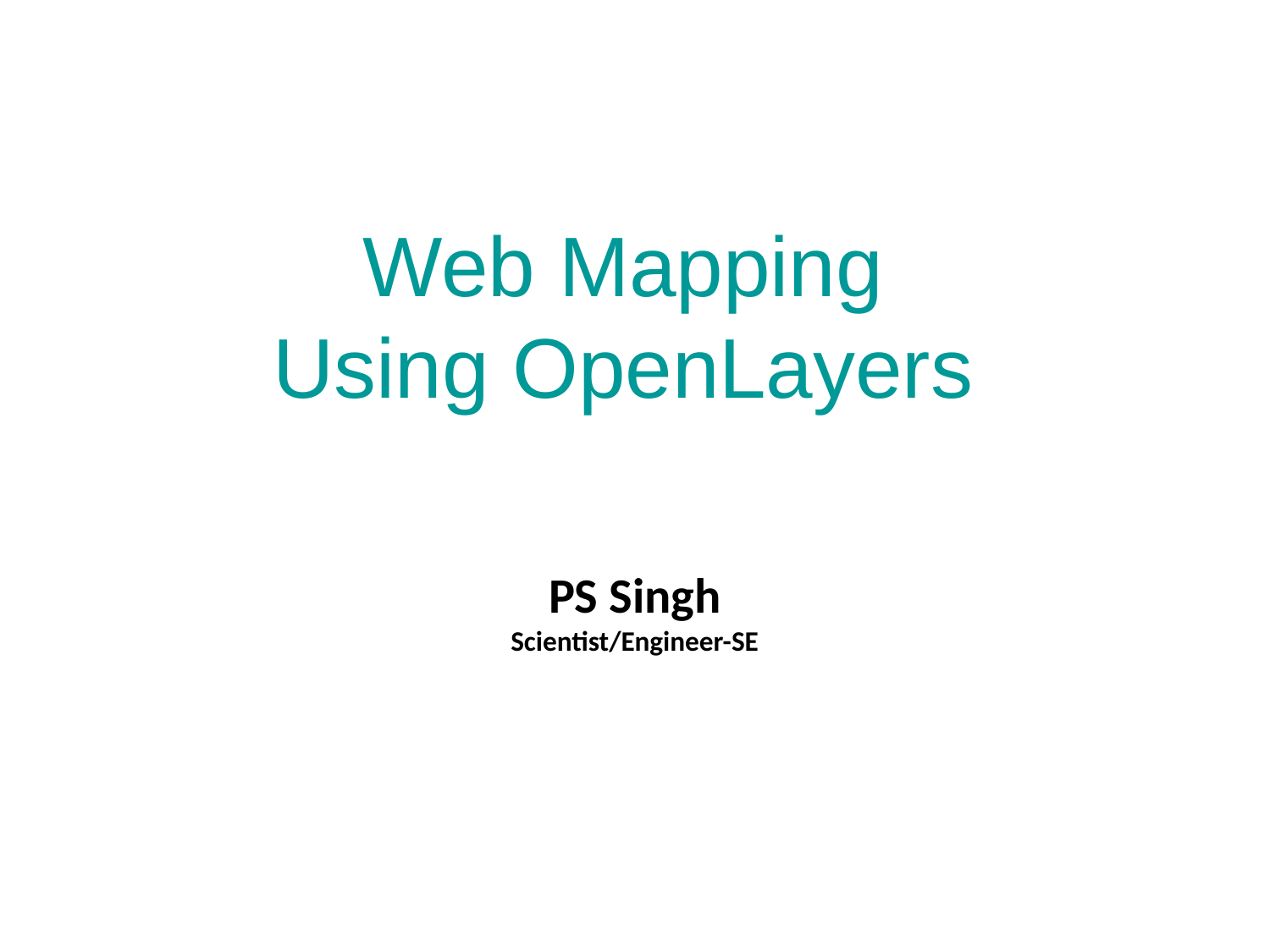

Web Mapping
Using OpenLayers
PS Singh
Scientist/Engineer-SE